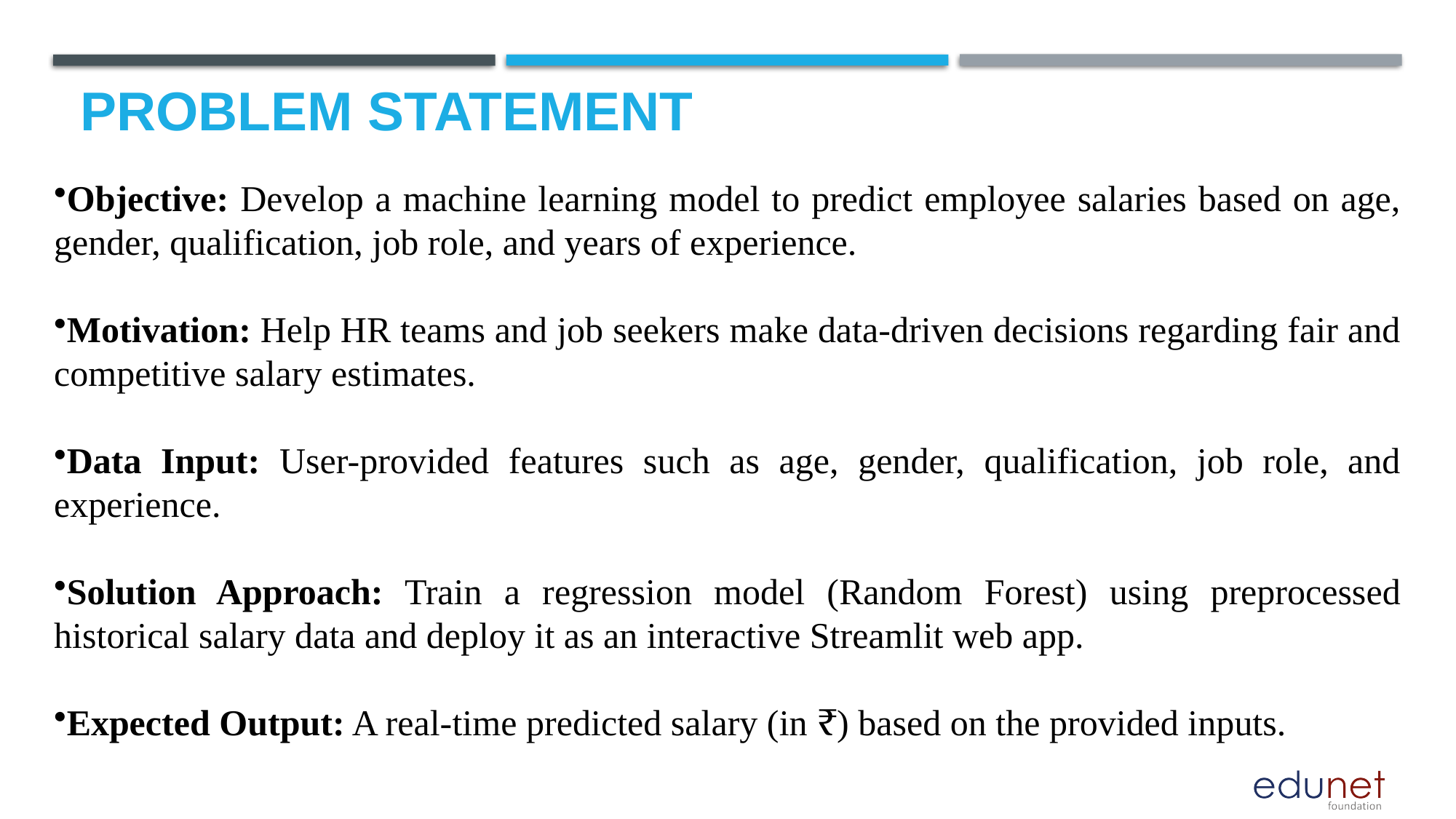

# Problem Statement
Objective: Develop a machine learning model to predict employee salaries based on age, gender, qualification, job role, and years of experience.

Motivation: Help HR teams and job seekers make data-driven decisions regarding fair and competitive salary estimates.

Data Input: User-provided features such as age, gender, qualification, job role, and experience.

Solution Approach: Train a regression model (Random Forest) using preprocessed historical salary data and deploy it as an interactive Streamlit web app.

Expected Output: A real-time predicted salary (in ₹) based on the provided inputs.